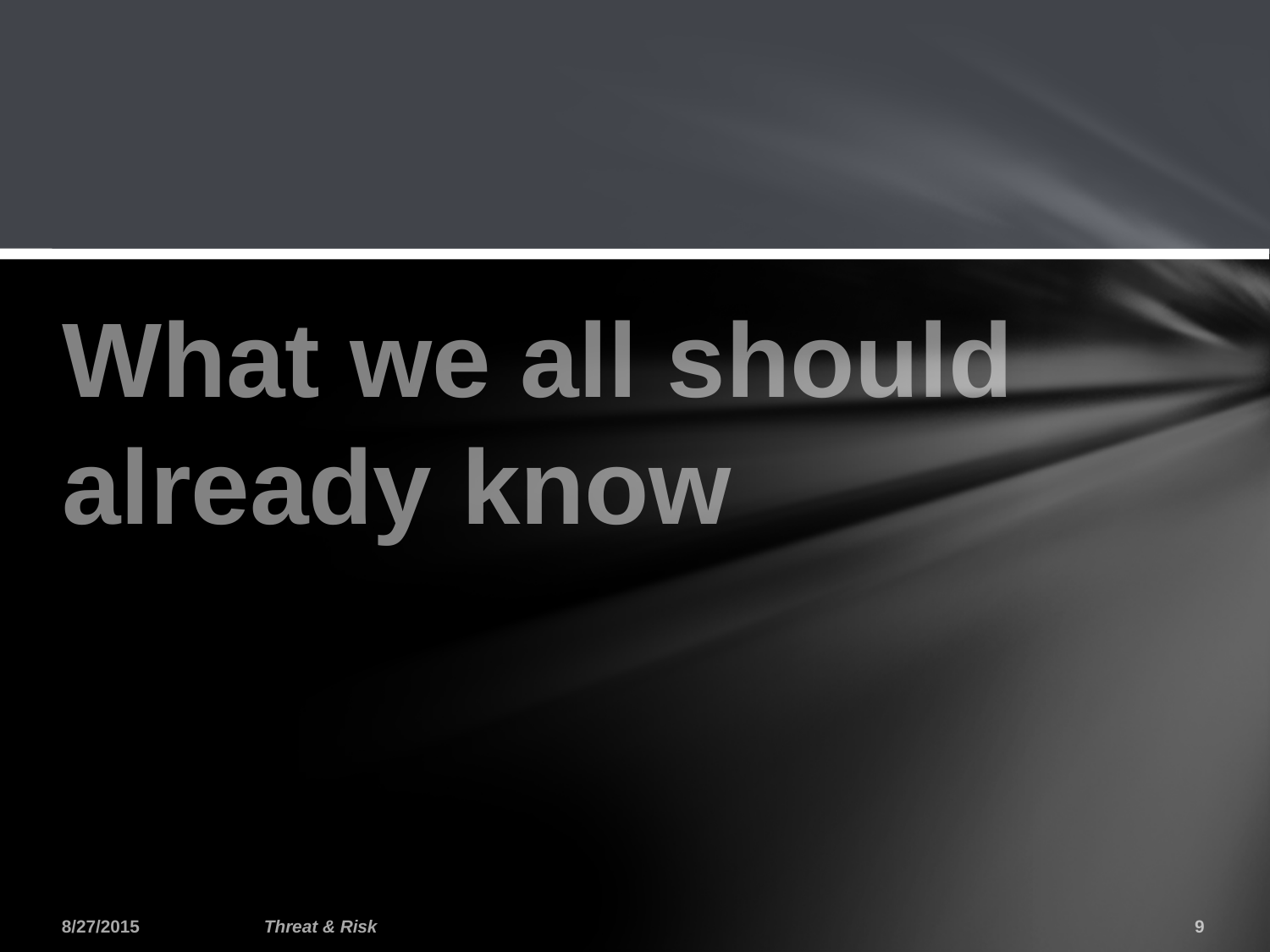

# What we all should already know

8/27/2015
Threat & Risk
9